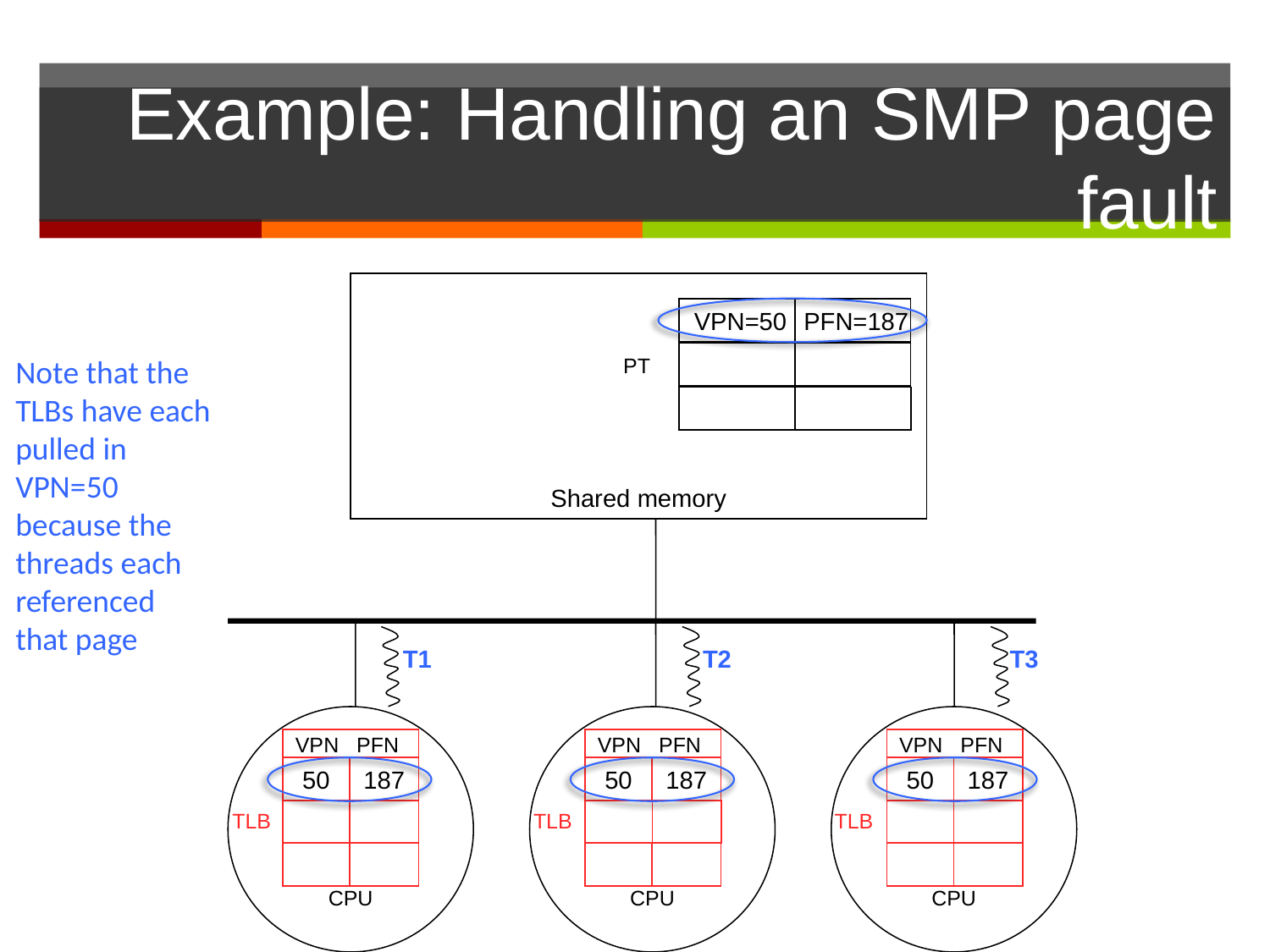

# Example: Handling an SMP page fault
Shared memory

 VPN=50
 PFN=187

Note that the TLBs have each pulled in VPN=50 because the threads each referenced that page
PT

T1

T2

T3
CPU
CPU
CPU
VPN   PFN

50
187

VPN   PFN

50
187

VPN   PFN

50
187

TLB
TLB
TLB